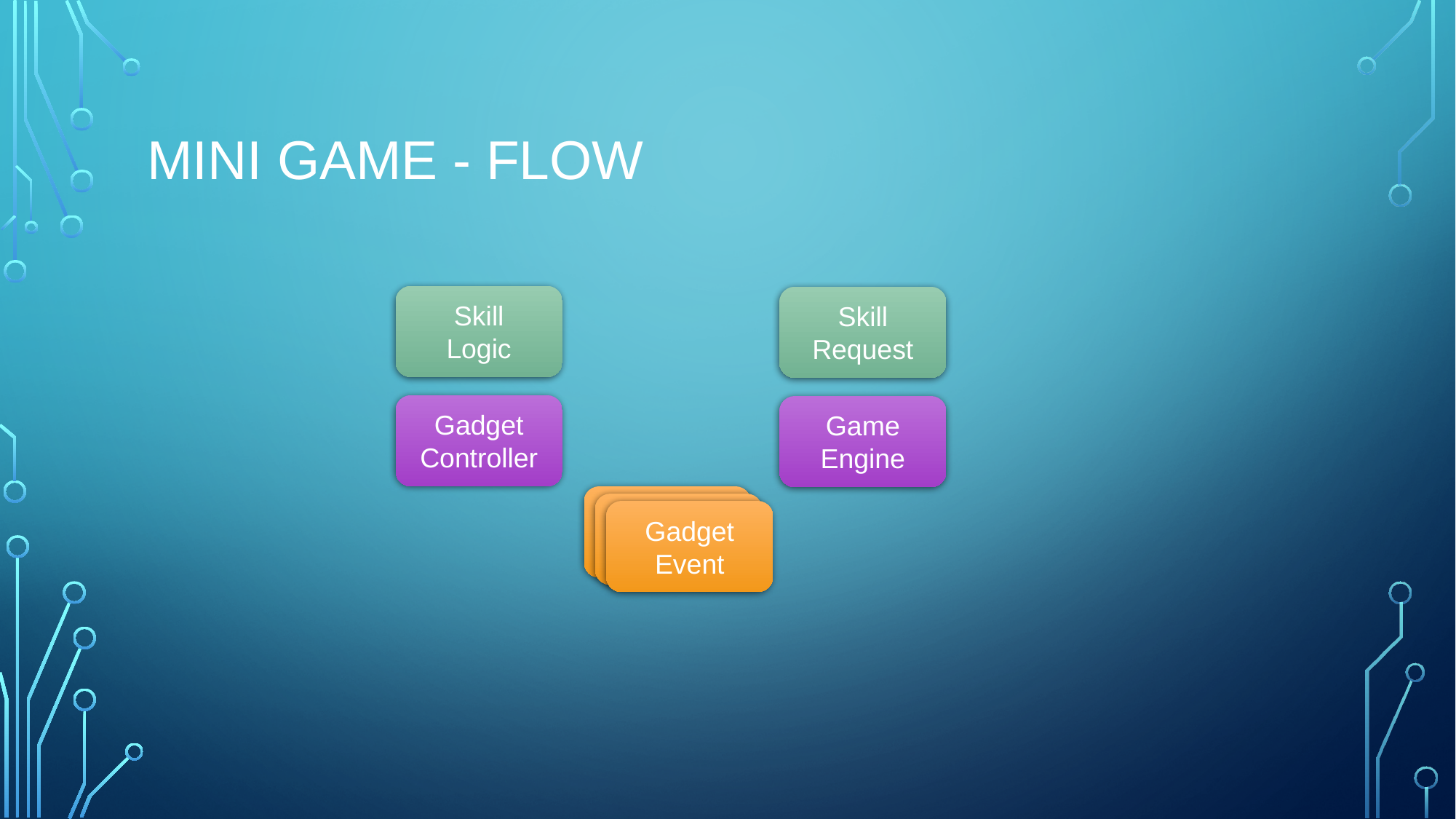

# Mini Game - FLOW

Skill
Logic
Skill Request
Gadget Controller
Game Engine
Gadget Event
Gadget Event
Gadget Event